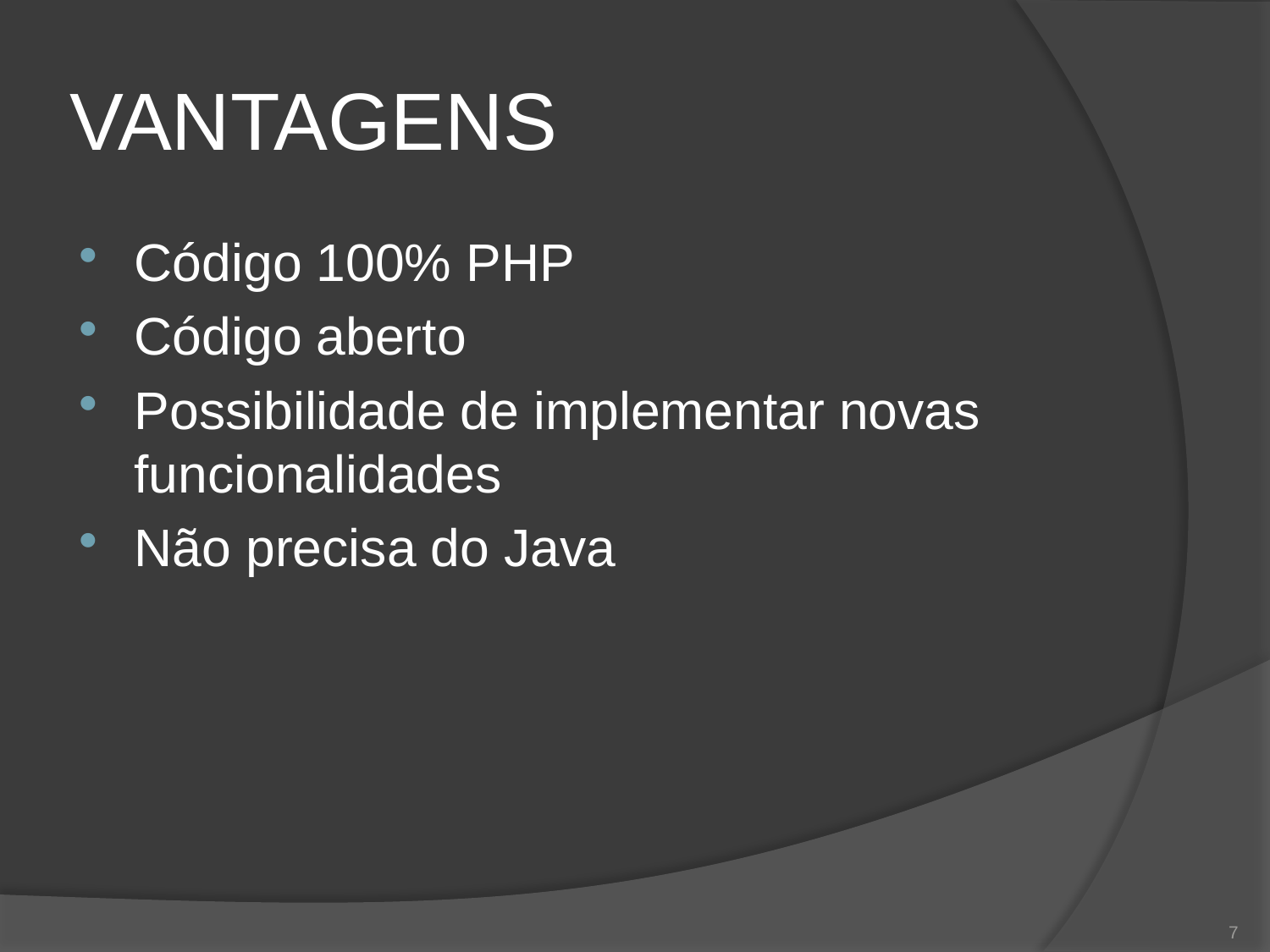

# VANTAGENS
Código 100% PHP
Código aberto
Possibilidade de implementar novas funcionalidades
Não precisa do Java
7